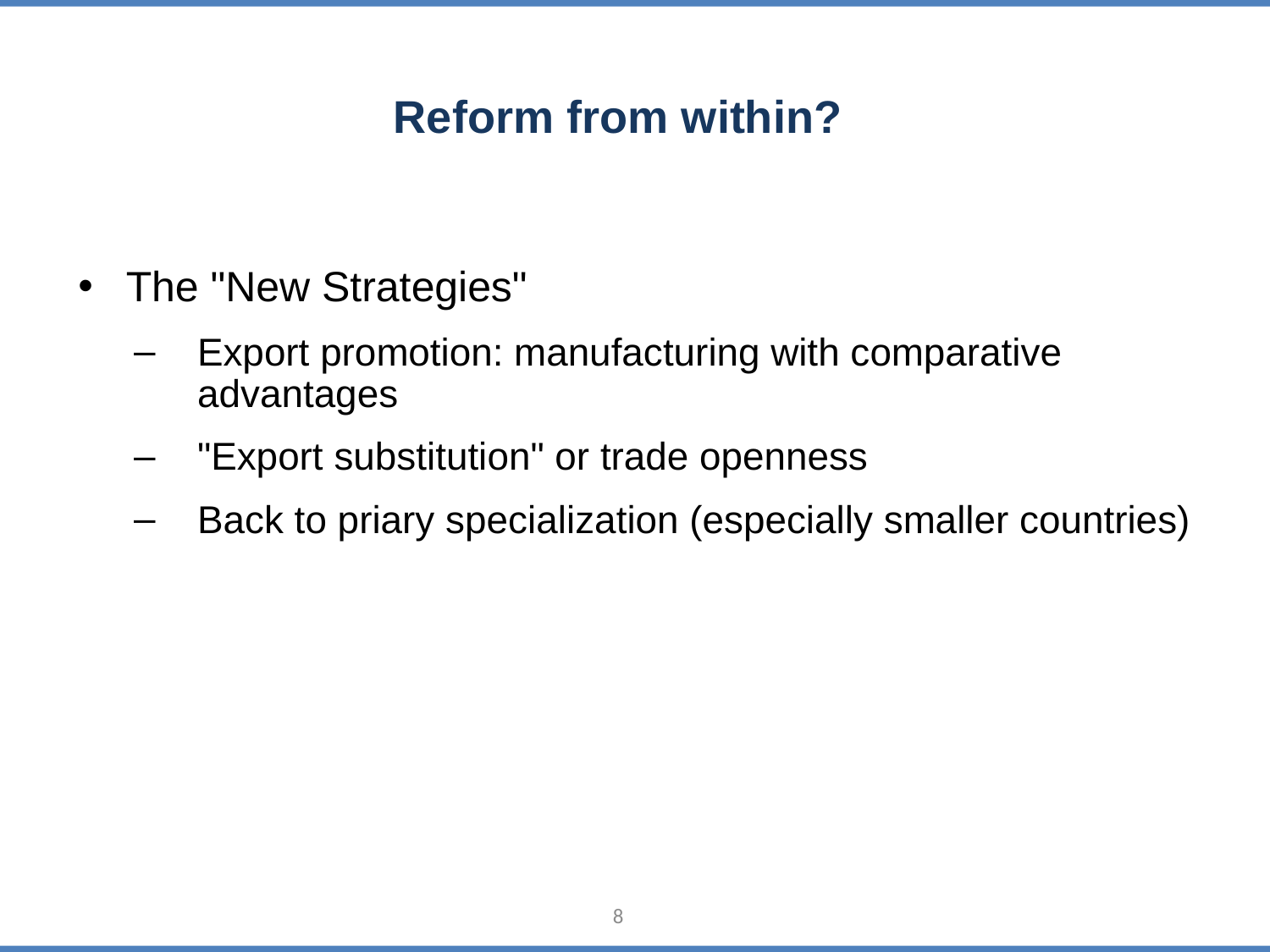

# Reform from within?
The "New Strategies"
Export promotion: manufacturing with comparative advantages
"Export substitution" or trade openness
Back to priary specialization (especially smaller countries)

8